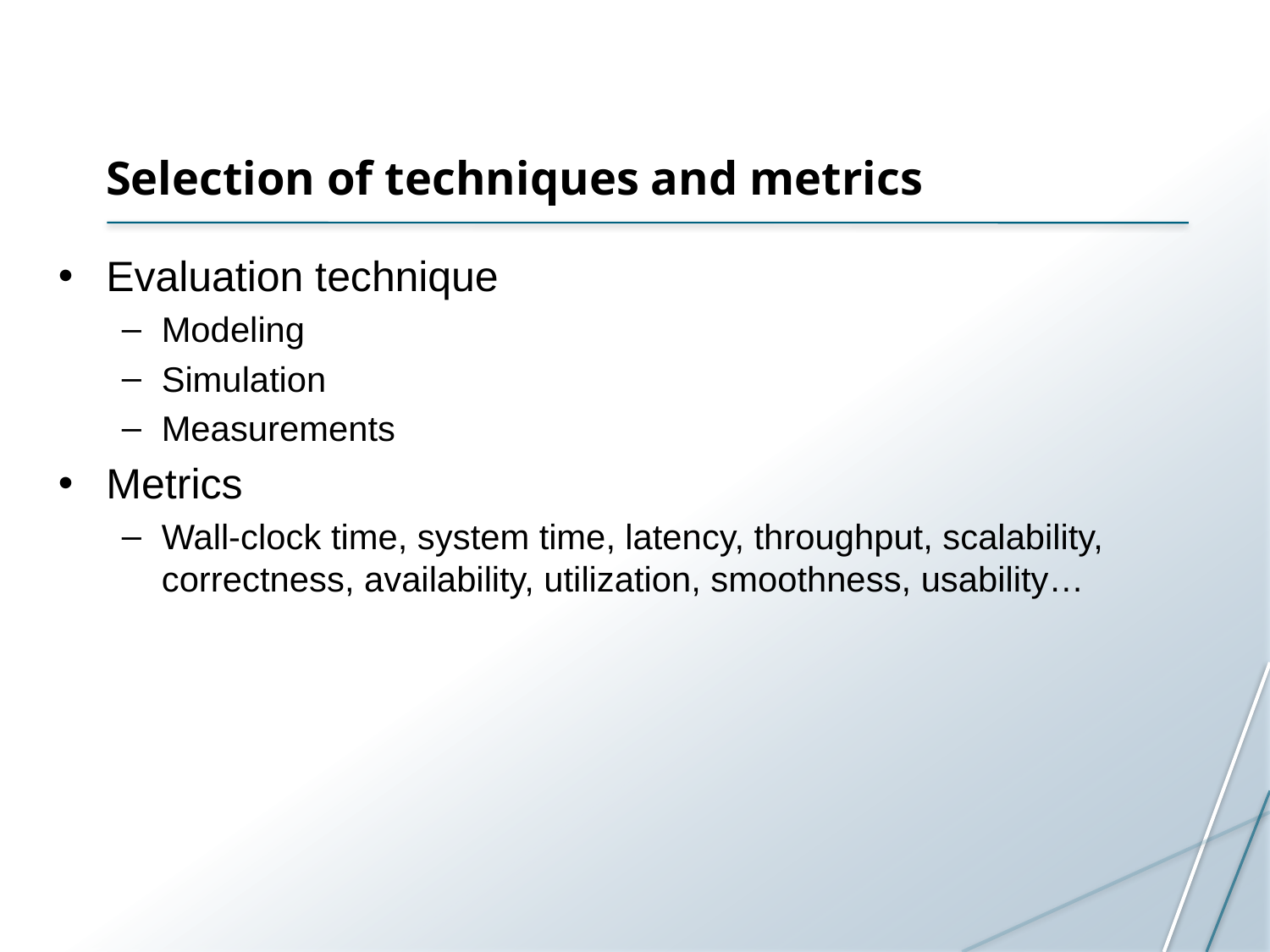

# Selection of techniques and metrics
Evaluation technique
Modeling
Simulation
Measurements
Metrics
Wall-clock time, system time, latency, throughput, scalability, correctness, availability, utilization, smoothness, usability…